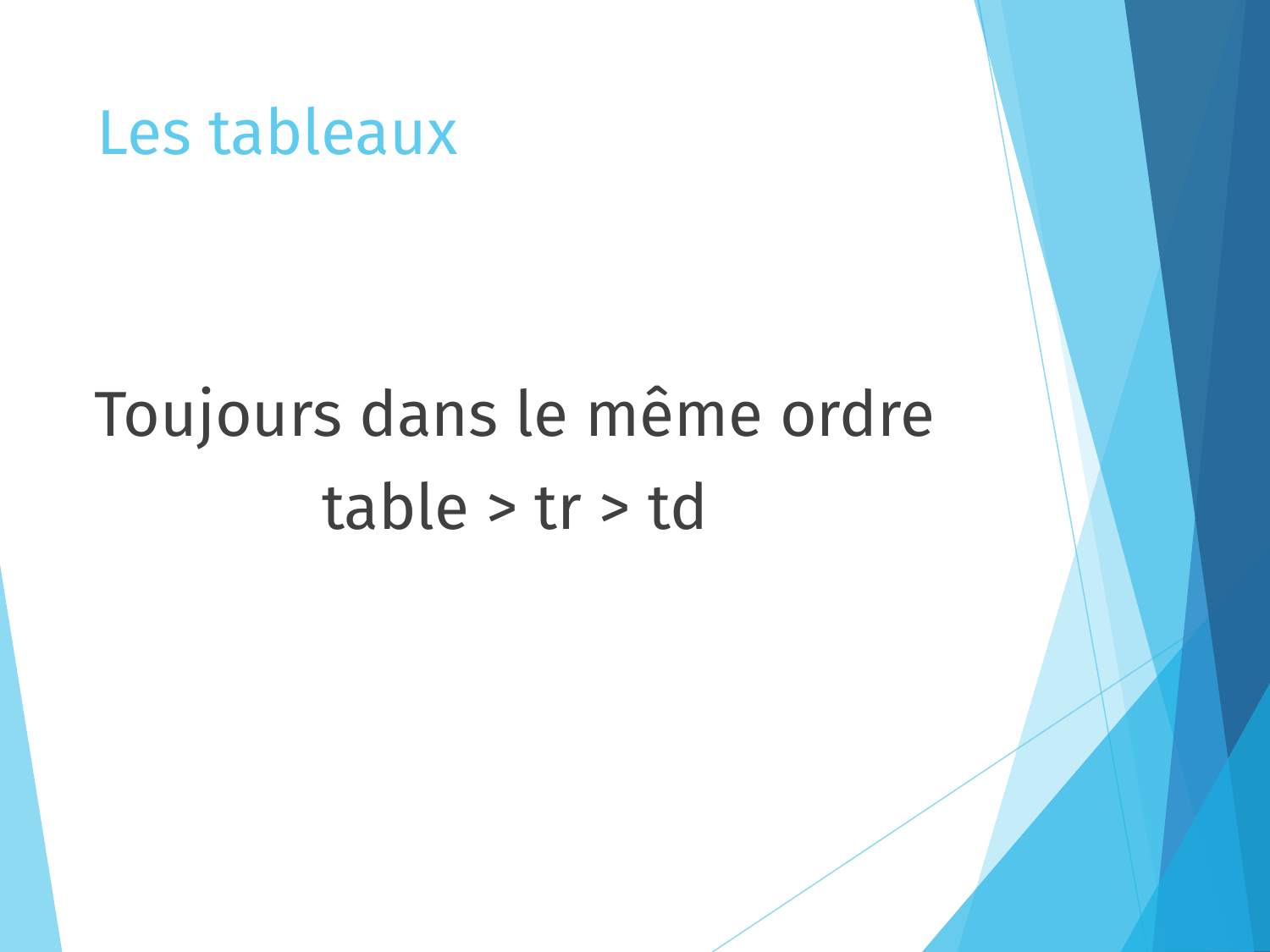

# Les tableaux
Toujours dans le même ordre
table > tr > td